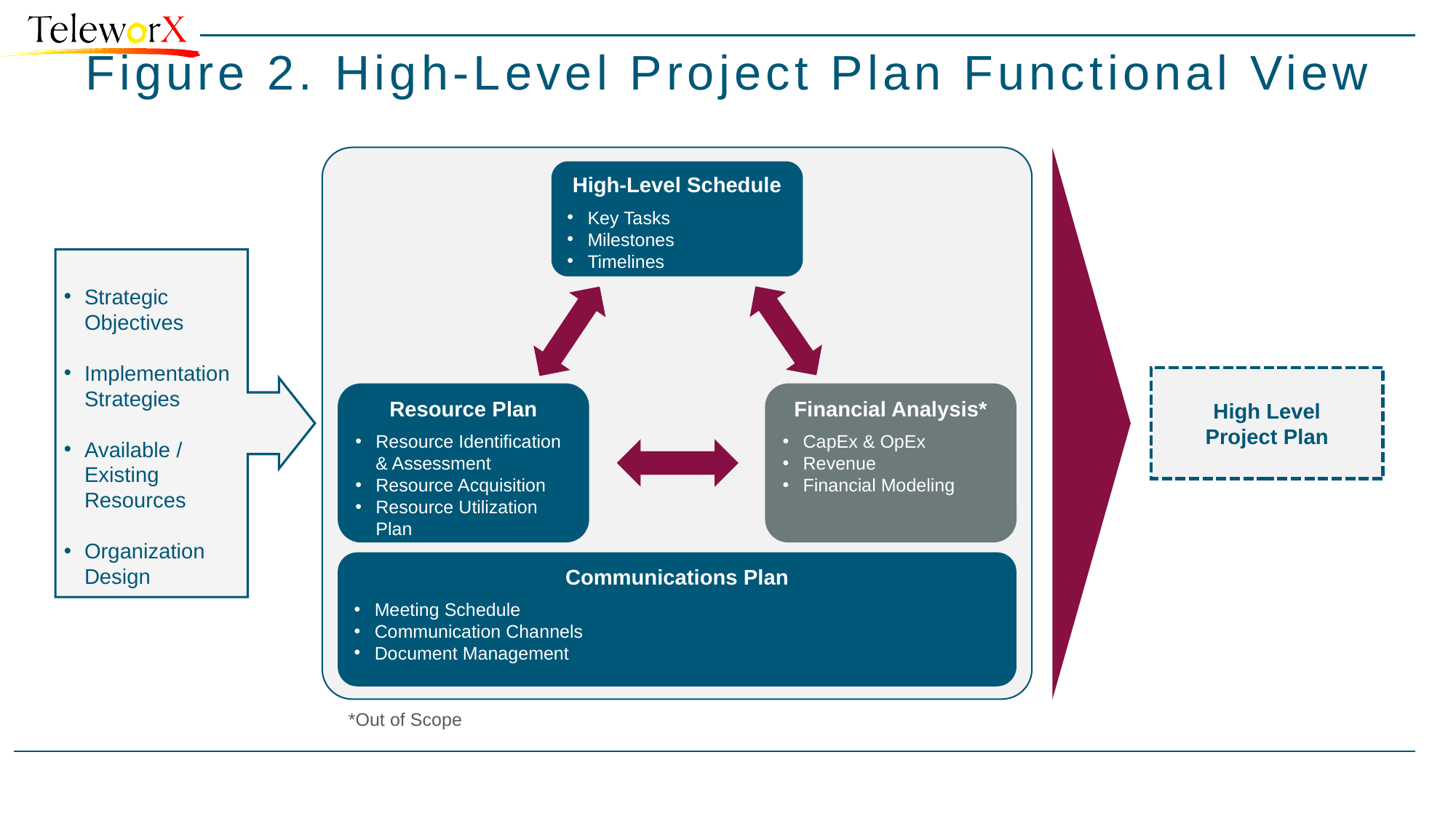

# Figure 2. High-Level Project Plan Functional View

High-Level Schedule
Key Tasks
Milestones
Timelines

Resource Plan
Resource Identification & Assessment
Resource Acquisition
Resource Utilization Plan

Financial Analysis*
CapEx & OpEx
Revenue
Financial Modeling

Communications Plan
Meeting Schedule
Communication Channels
Document Management

Strategic Objectives

Implementation Strategies

Available / Existing Resources

Organization Design
High Level
Project Plan

*Out of Scope